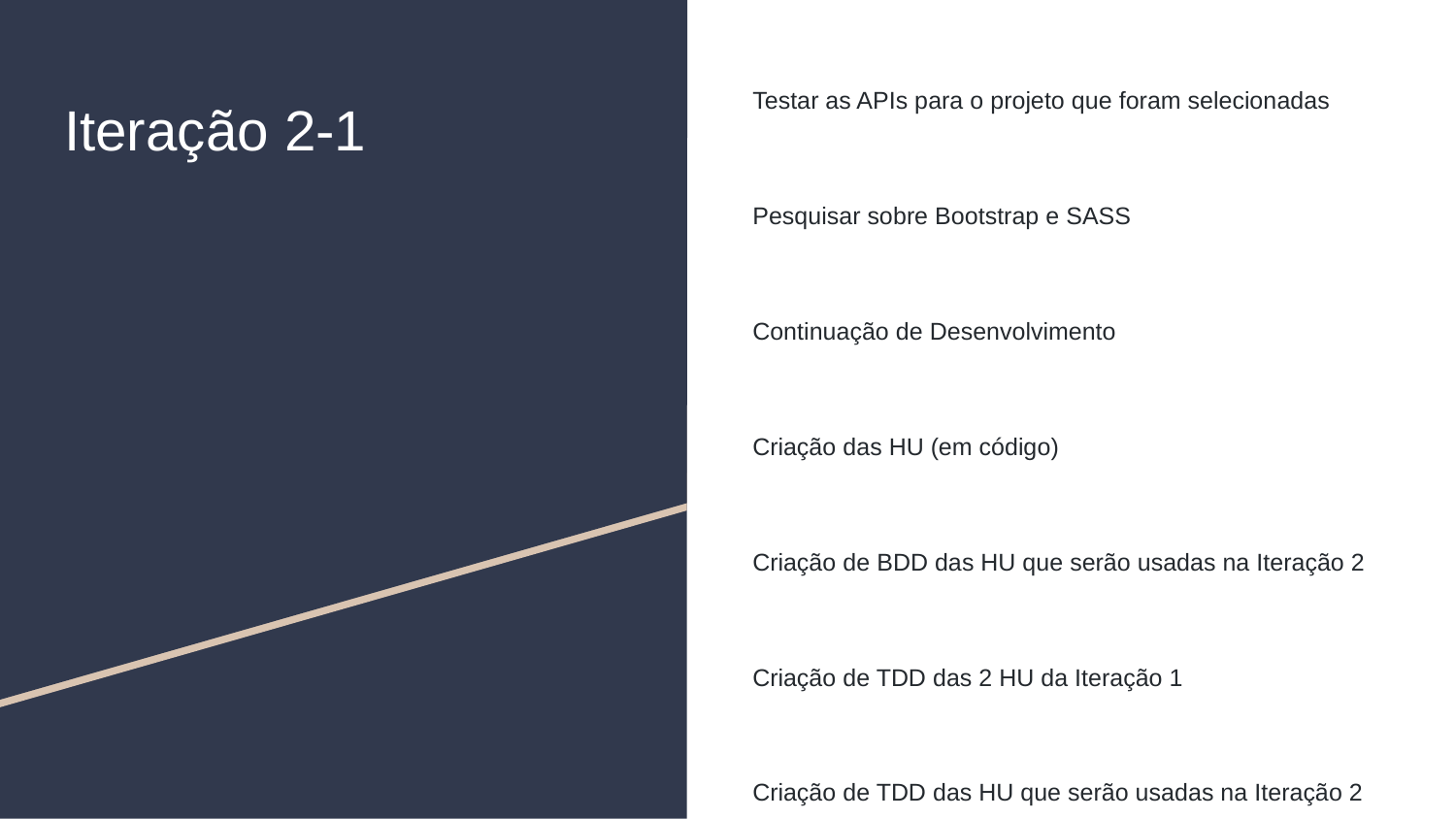

Testar as APIs para o projeto que foram selecionadas

Pesquisar sobre Bootstrap e SASS

Continuação de Desenvolvimento

Criação das HU (em código)

Criação de BDD das HU que serão usadas na Iteração 2

Criação de TDD das 2 HU da Iteração 1

Criação de TDD das HU que serão usadas na Iteração 2

# Iteração 2-1